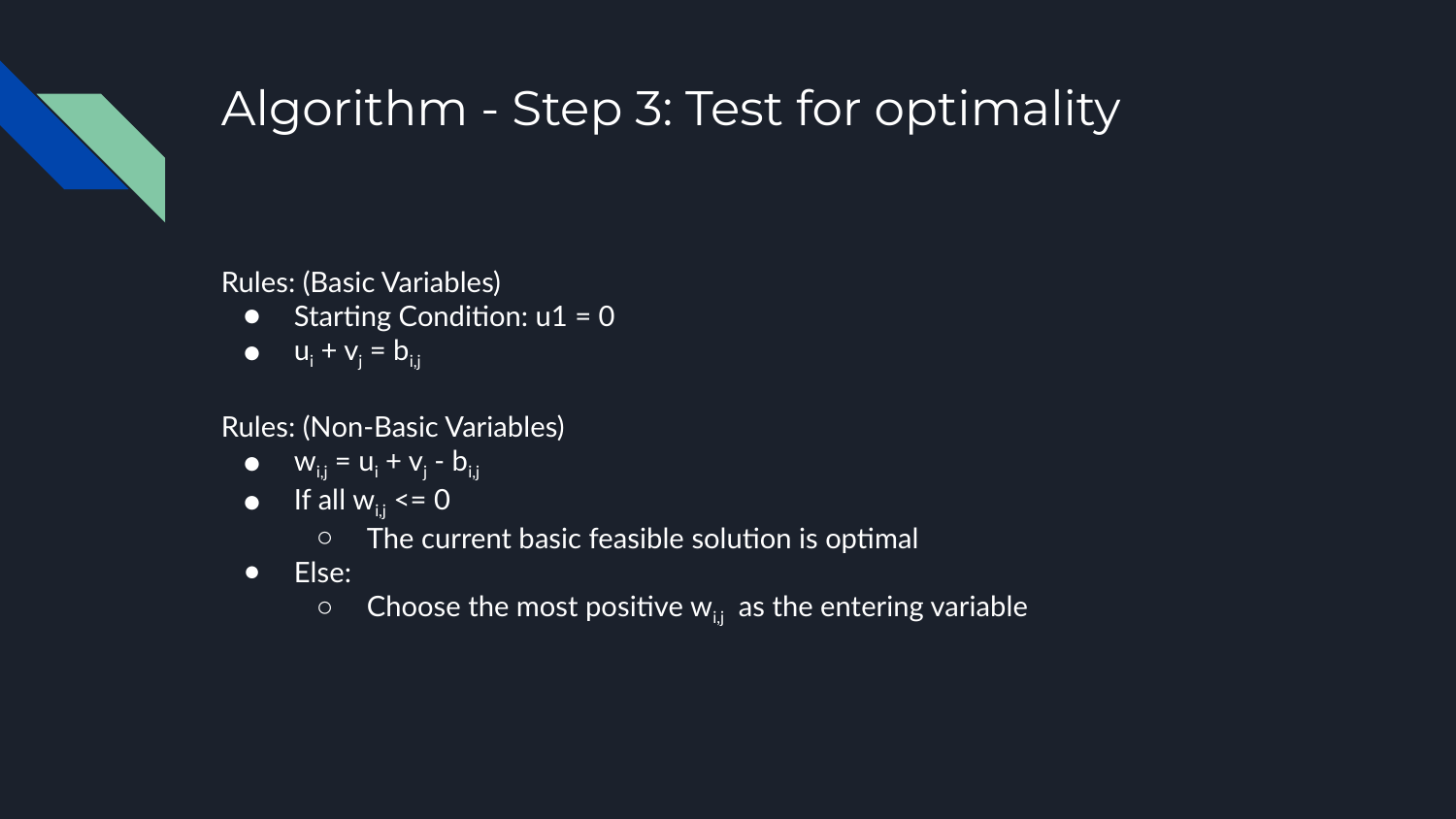

# Algorithm - Step 3: Test for optimality
Rules: (Basic Variables)
Starting Condition: u1 = 0
ui + vj = bi,j

Rules: (Non-Basic Variables)
wi,j = ui + vj - bi,j
If all wi,j <= 0
The current basic feasible solution is optimal
Else:
Choose the most positive wi,j  as the entering variable